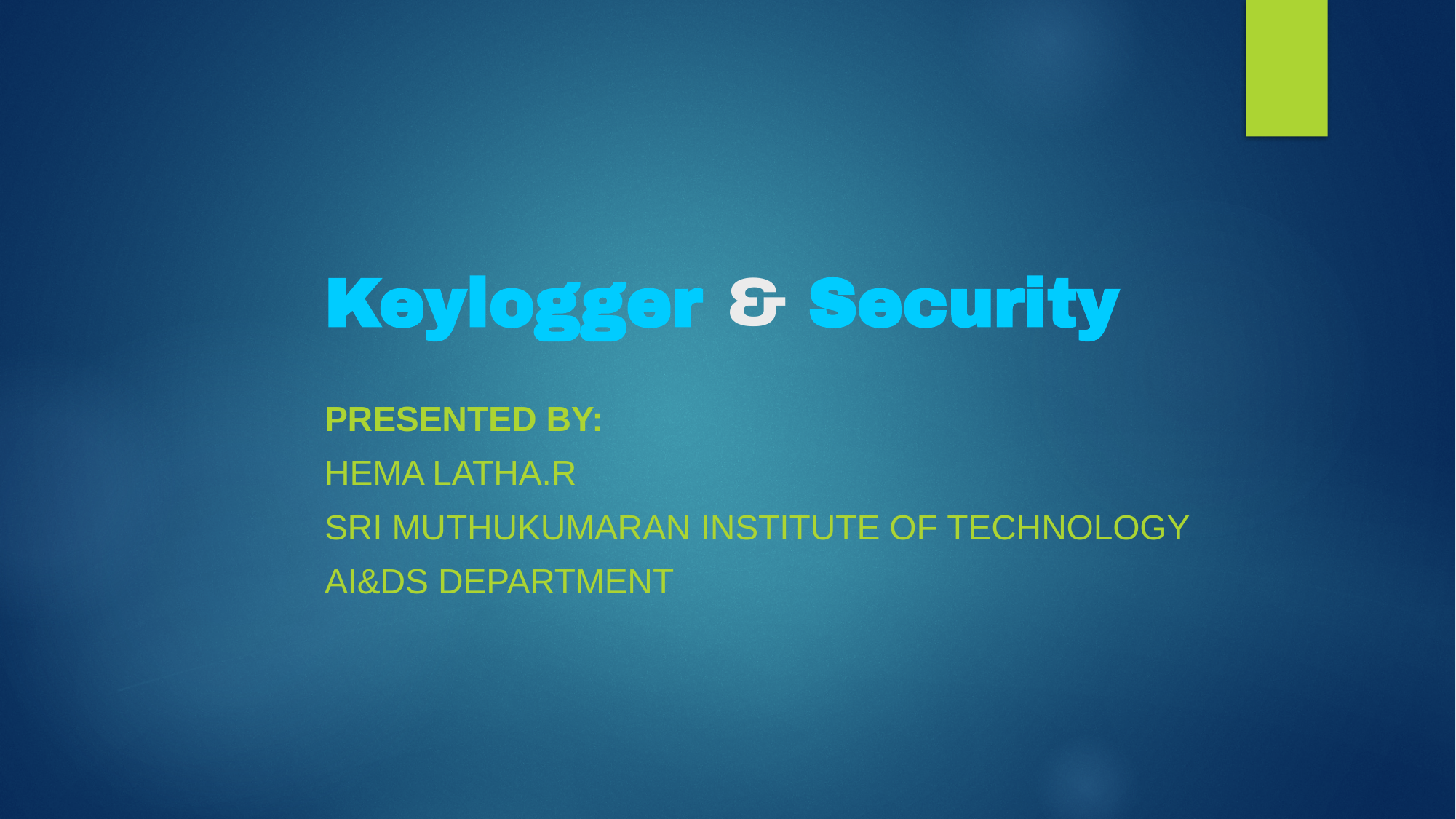

# Keylogger & Security
Presented by:
hema latha.r
Sri muthukumaran institute of technology
ai&ds Department